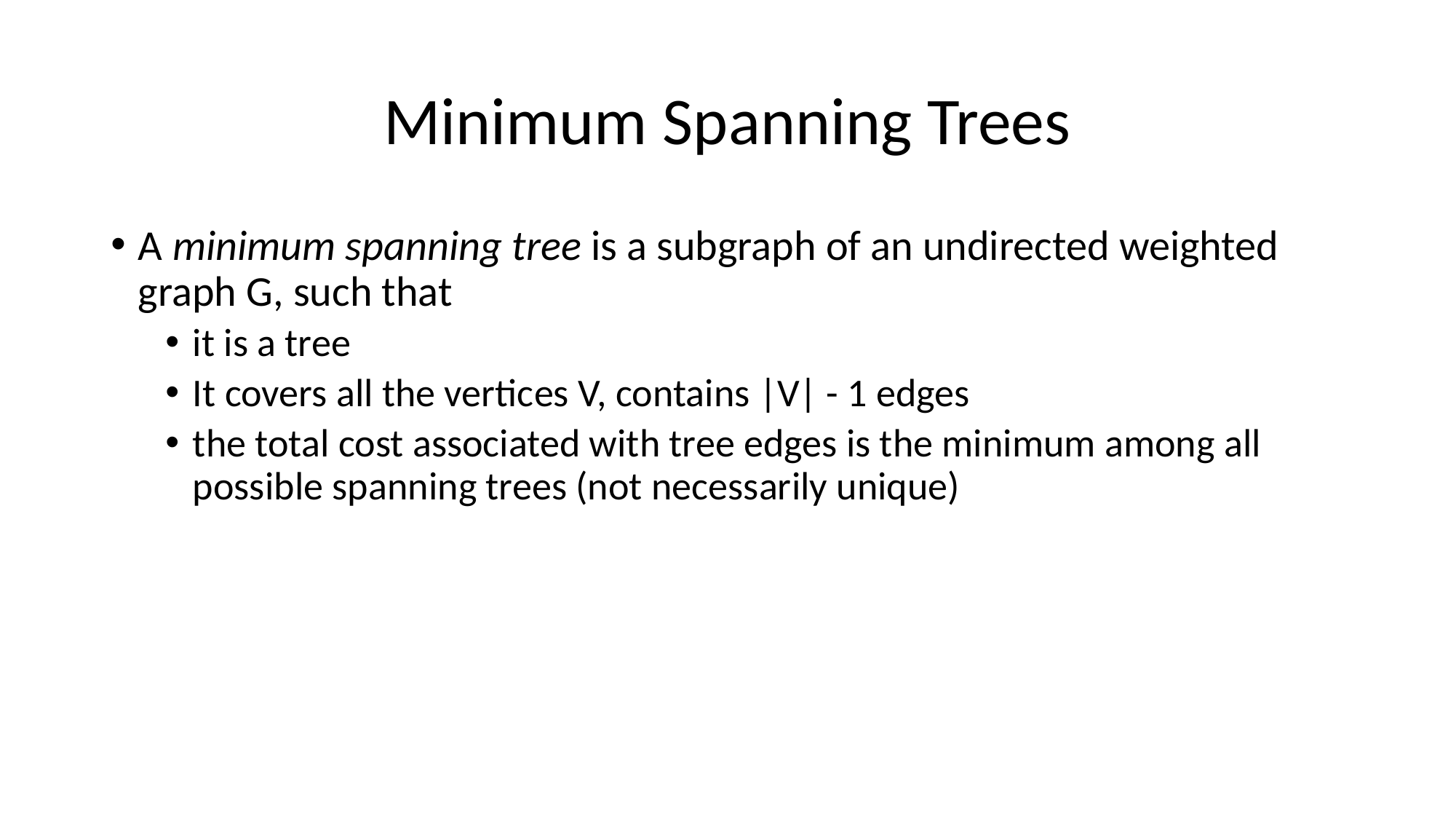

# Minimum Spanning Trees
A minimum spanning tree is a subgraph of an undirected weighted graph G, such that
it is a tree
It covers all the vertices V, contains |V| - 1 edges
the total cost associated with tree edges is the minimum among all possible spanning trees (not necessarily unique)